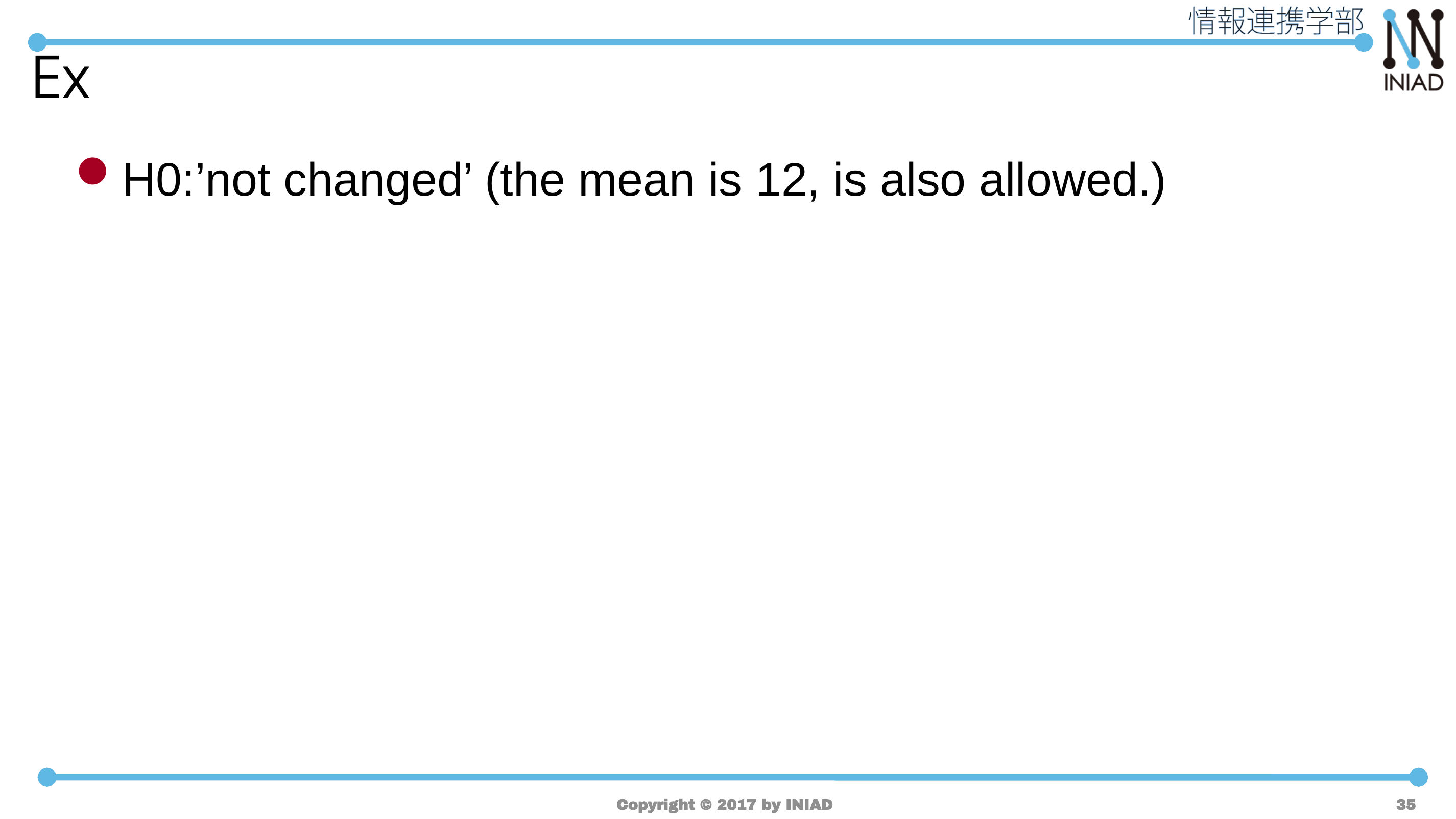

# Ex
H0:’not changed’ (the mean is 12, is also allowed.)
Copyright © 2017 by INIAD
35